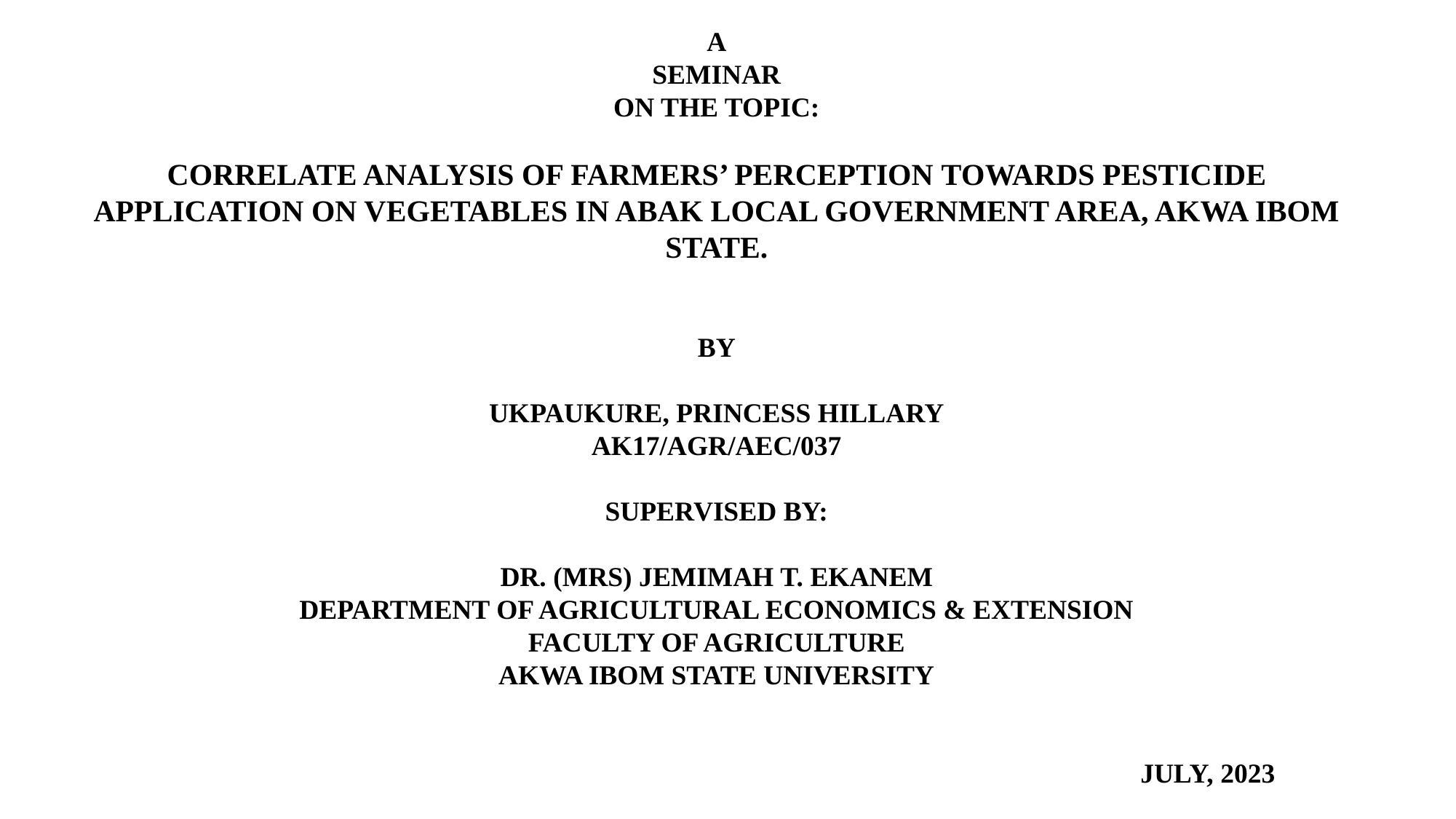

A
SEMINAR
ON THE TOPIC:

CORRELATE ANALYSIS OF FARMERS’ PERCEPTION TOWARDS PESTICIDE APPLICATION ON VEGETABLES IN ABAK LOCAL GOVERNMENT AREA, AKWA IBOM STATE.

BY

UKPAUKURE, PRINCESS HILLARY
AK17/AGR/AEC/037

SUPERVISED BY:

DR. (MRS) JEMIMAH T. EKANEM
DEPARTMENT OF AGRICULTURAL ECONOMICS & EXTENSION
FACULTY OF AGRICULTURE
AKWA IBOM STATE UNIVERSITY

									JULY, 2023